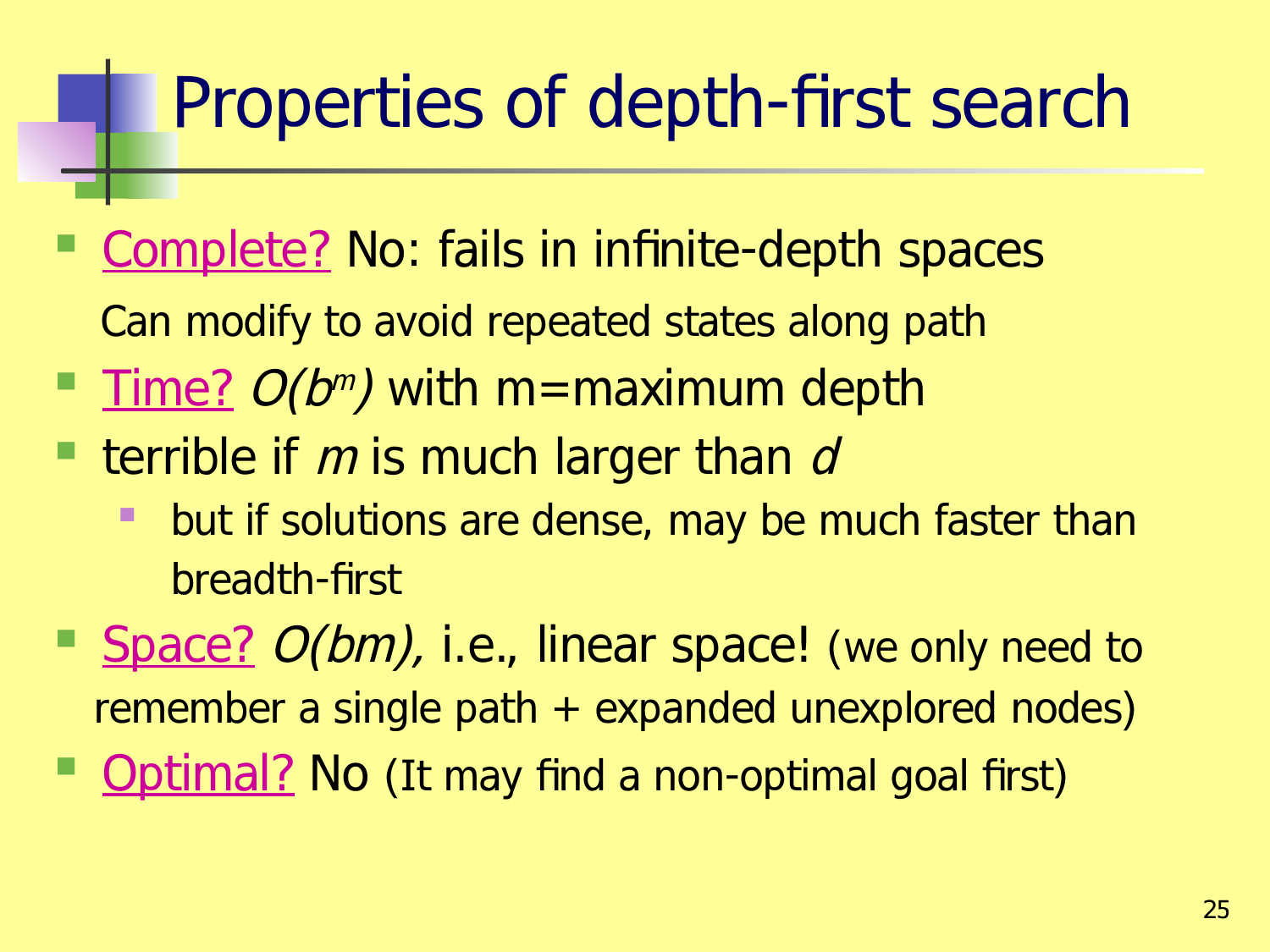

# Properties of depth-first search
Complete? No: fails in infinite-depth spaces
   Can modify to avoid repeated states along path
Time? O(bm) with m=maximum depth
terrible if m is much larger than d
 but if solutions are dense, may be much faster than
    breadth-first
Space? O(bm), i.e., linear space! (we only need to
   remember a single path + expanded unexplored nodes)
Optimal? No (It may find a non-optimal goal first)
25